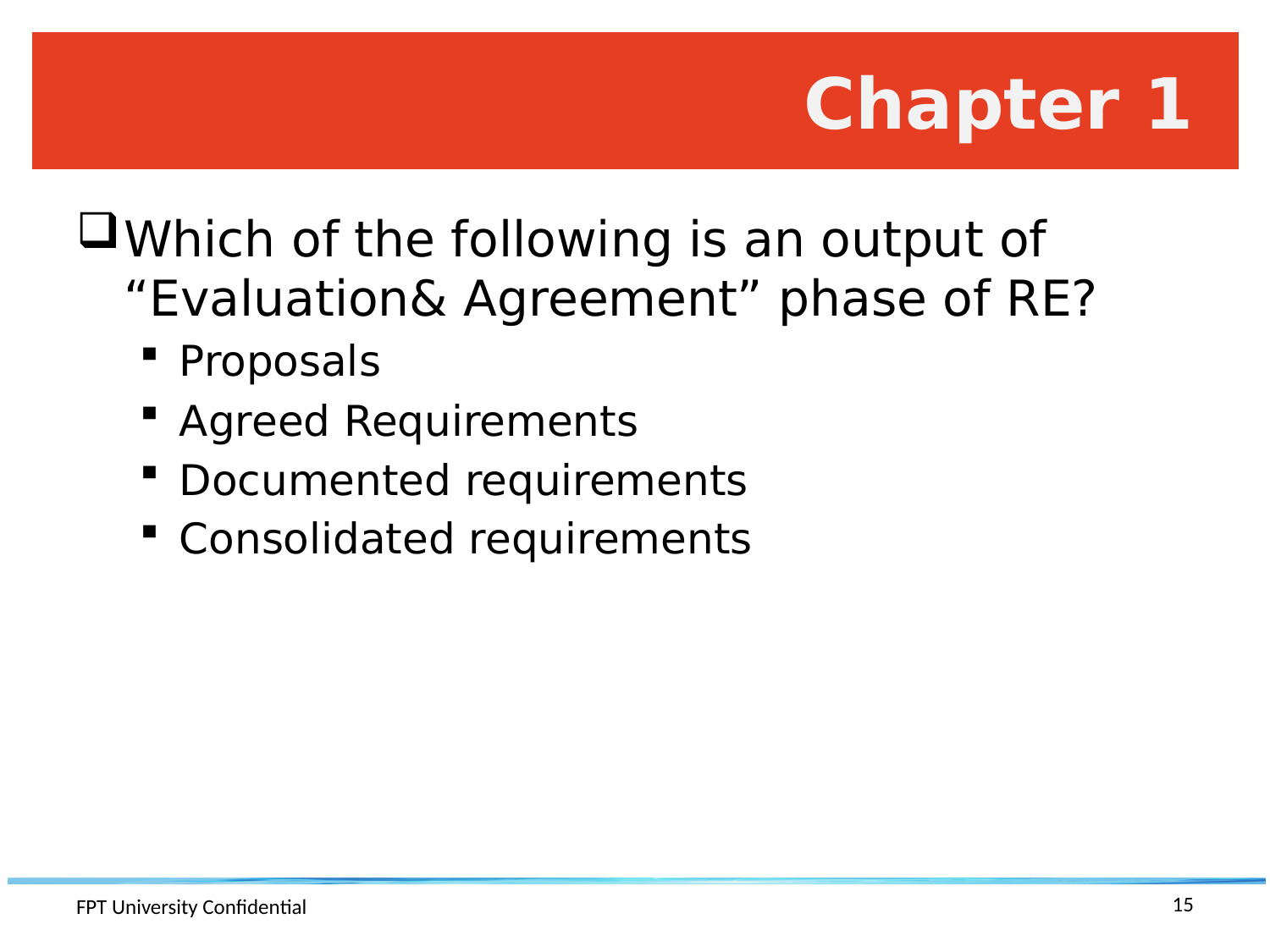

# Chapter 1
Which of the following is an output of “Evaluation& Agreement” phase of RE?
Proposals
Agreed Requirements
Documented requirements
Consolidated requirements